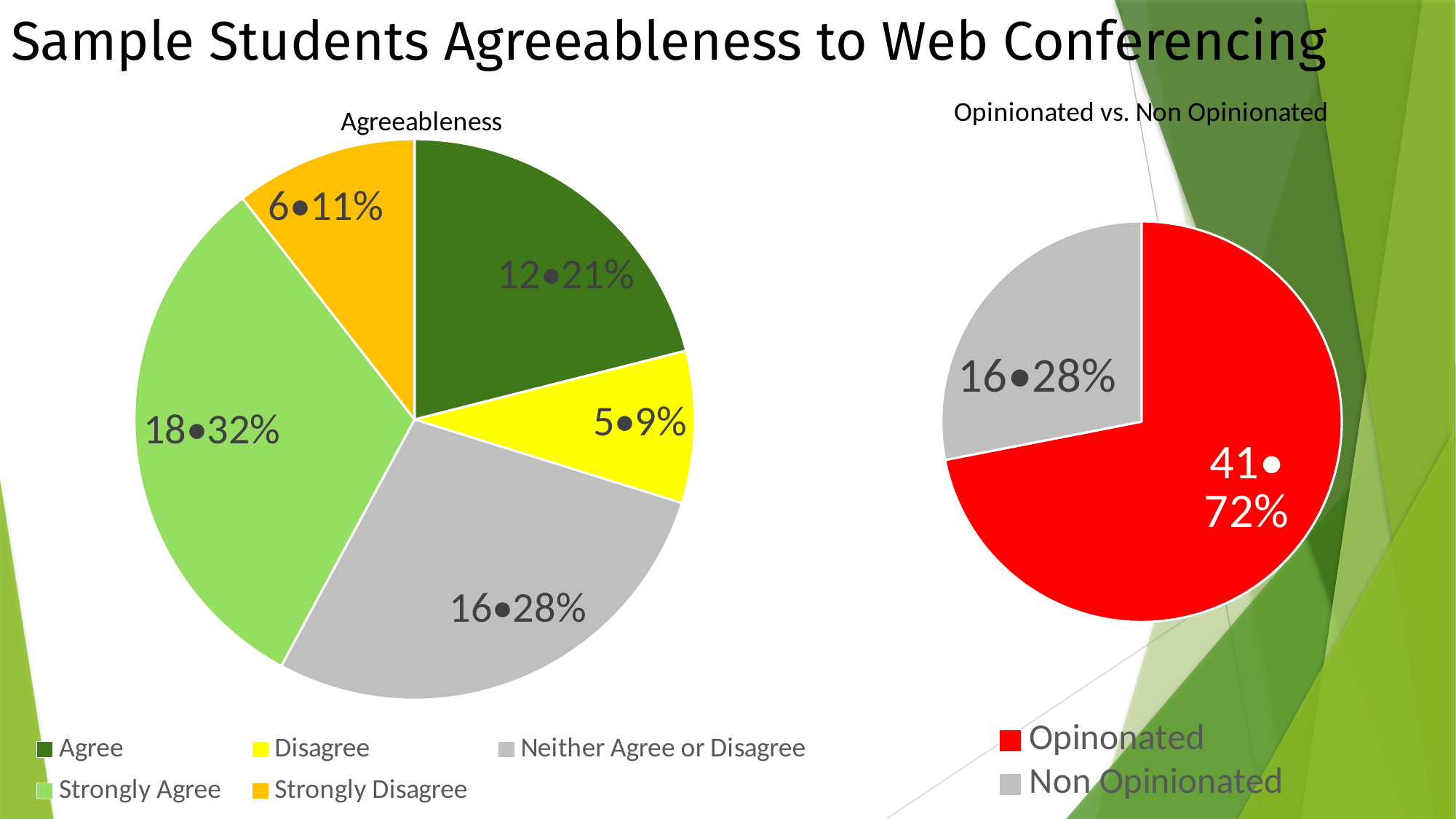

# Sample Students Agreeableness to Web Conferencing

### Chart: Opinionated vs. Non Opinionated

| Category |  |
|---|---|
| Opinonated  | 41.0 |
| Non Opinionated | 16.0 |

### Chart: Agreeableness

| Category |  |
|---|---|
| Agree | 12.0 |
| Disagree | 5.0 |
| Neither Agree or Disagree | 16.0 |
| Strongly Agree | 18.0 |
| Strongly Disagree | 6.0 |